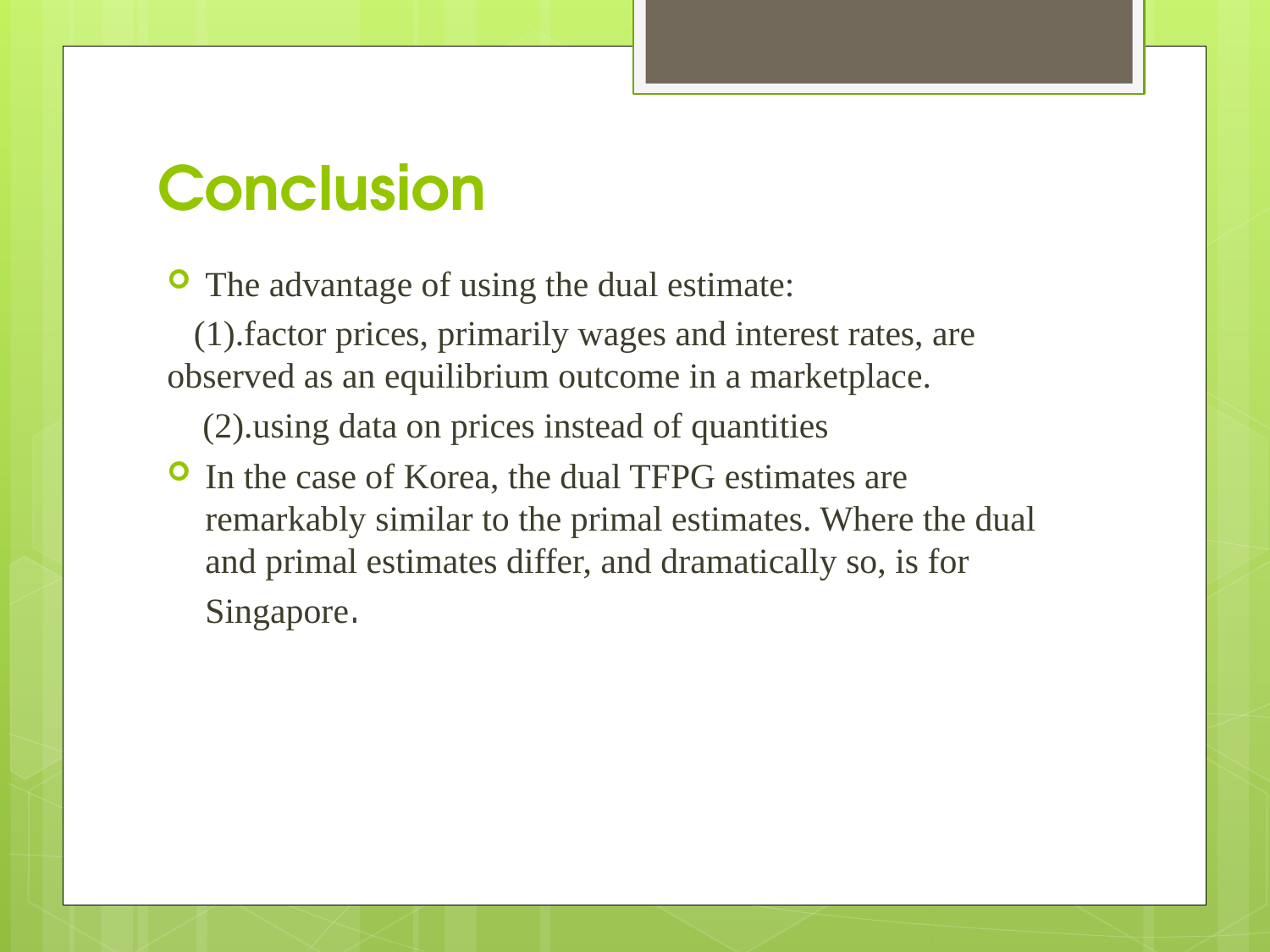

# Conclusion
The advantage of using the dual estimate:
   (1).factor prices, primarily wages and interest rates, are observed as an equilibrium outcome in a marketplace.
    (2).using data on prices instead of quantities
In the case of Korea, the dual TFPG estimates are remarkably similar to the primal estimates. Where the dual and primal estimates differ, and dramatically so, is for Singapore.